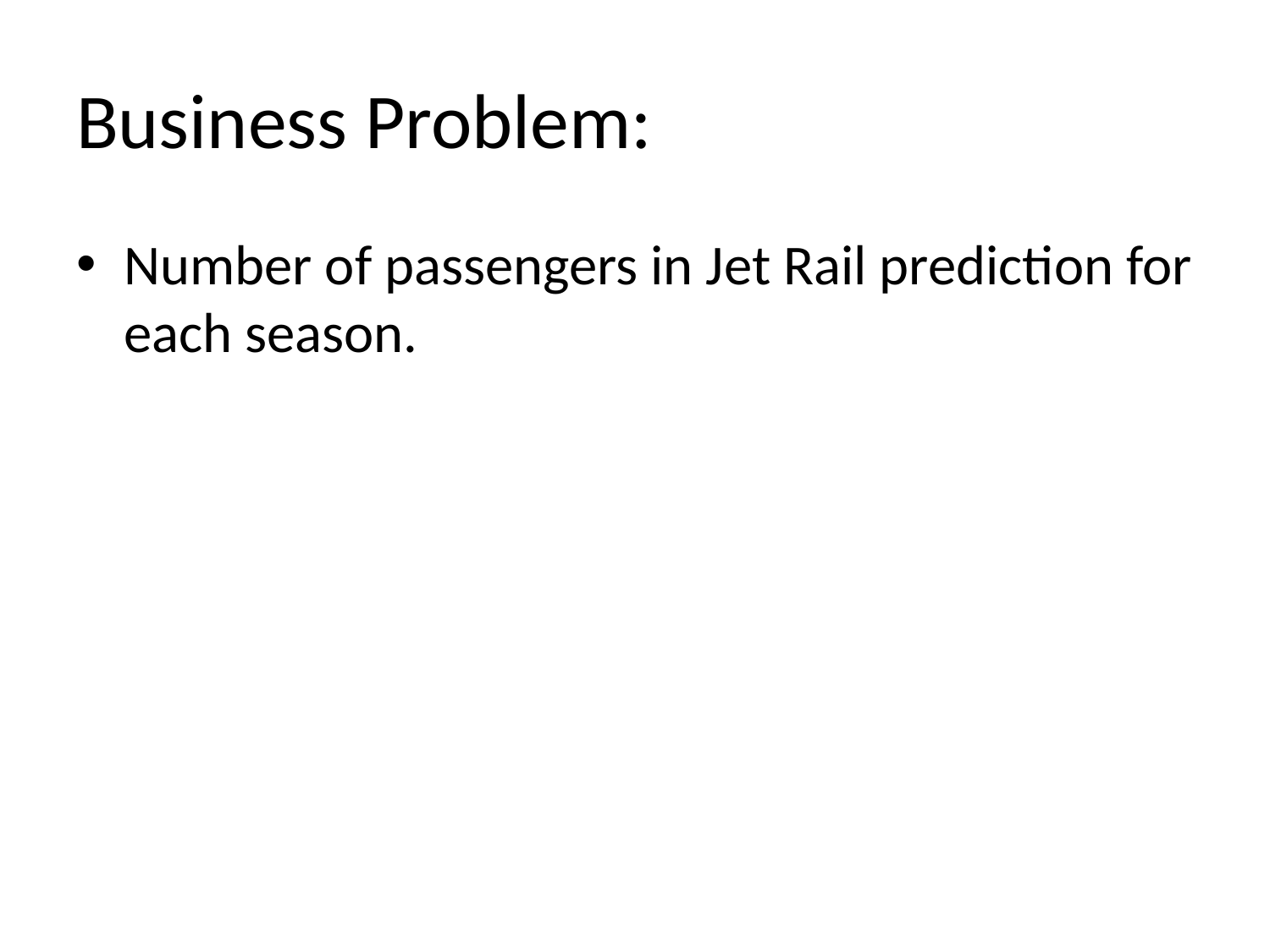

# Business Problem:
Number of passengers in Jet Rail prediction for each season.